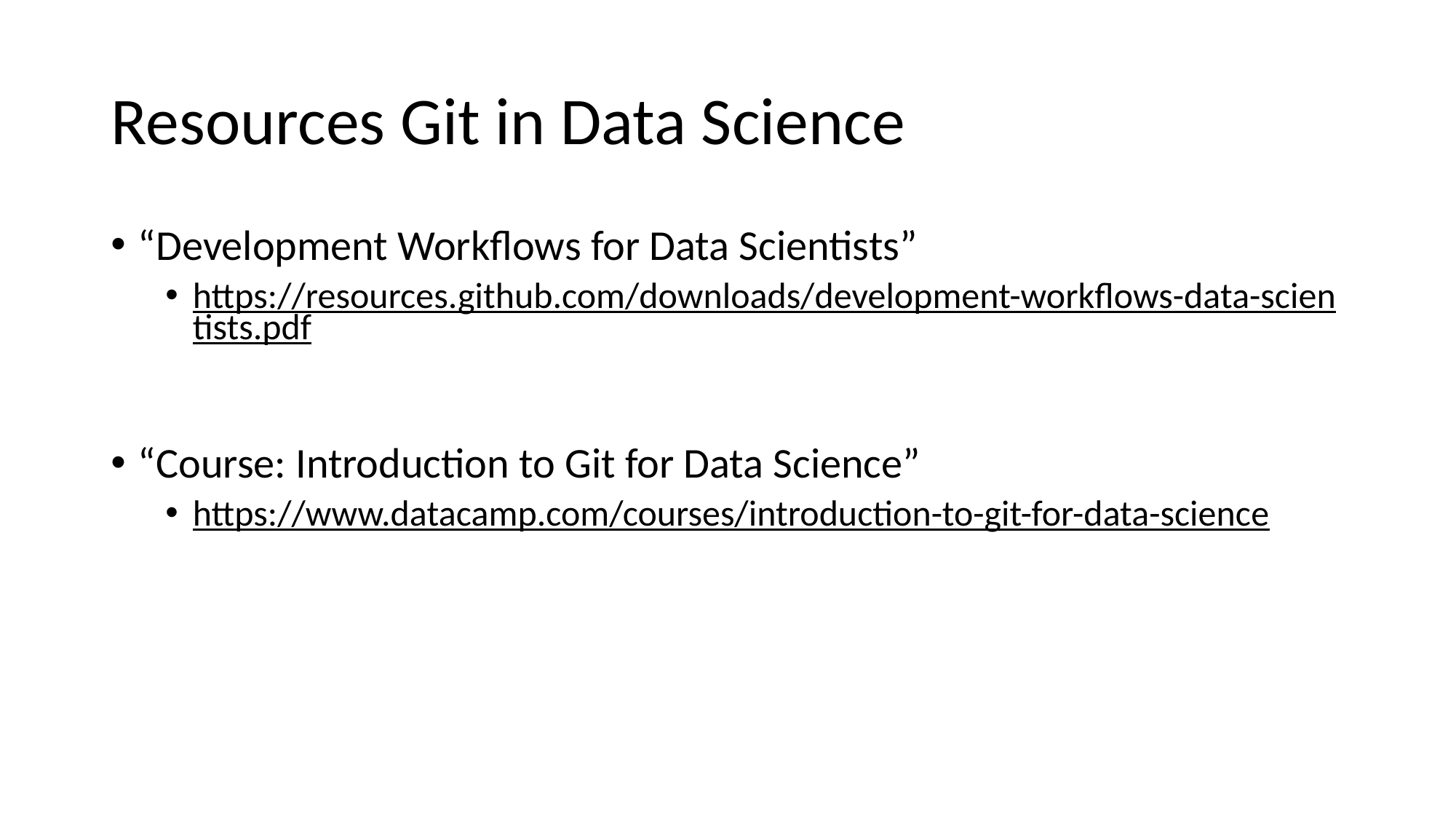

# Resources Git in Data Science
“Development Workflows for Data Scientists”
https://resources.github.com/downloads/development-workflows-data-scientists.pdf
“Course: Introduction to Git for Data Science”
https://www.datacamp.com/courses/introduction-to-git-for-data-science